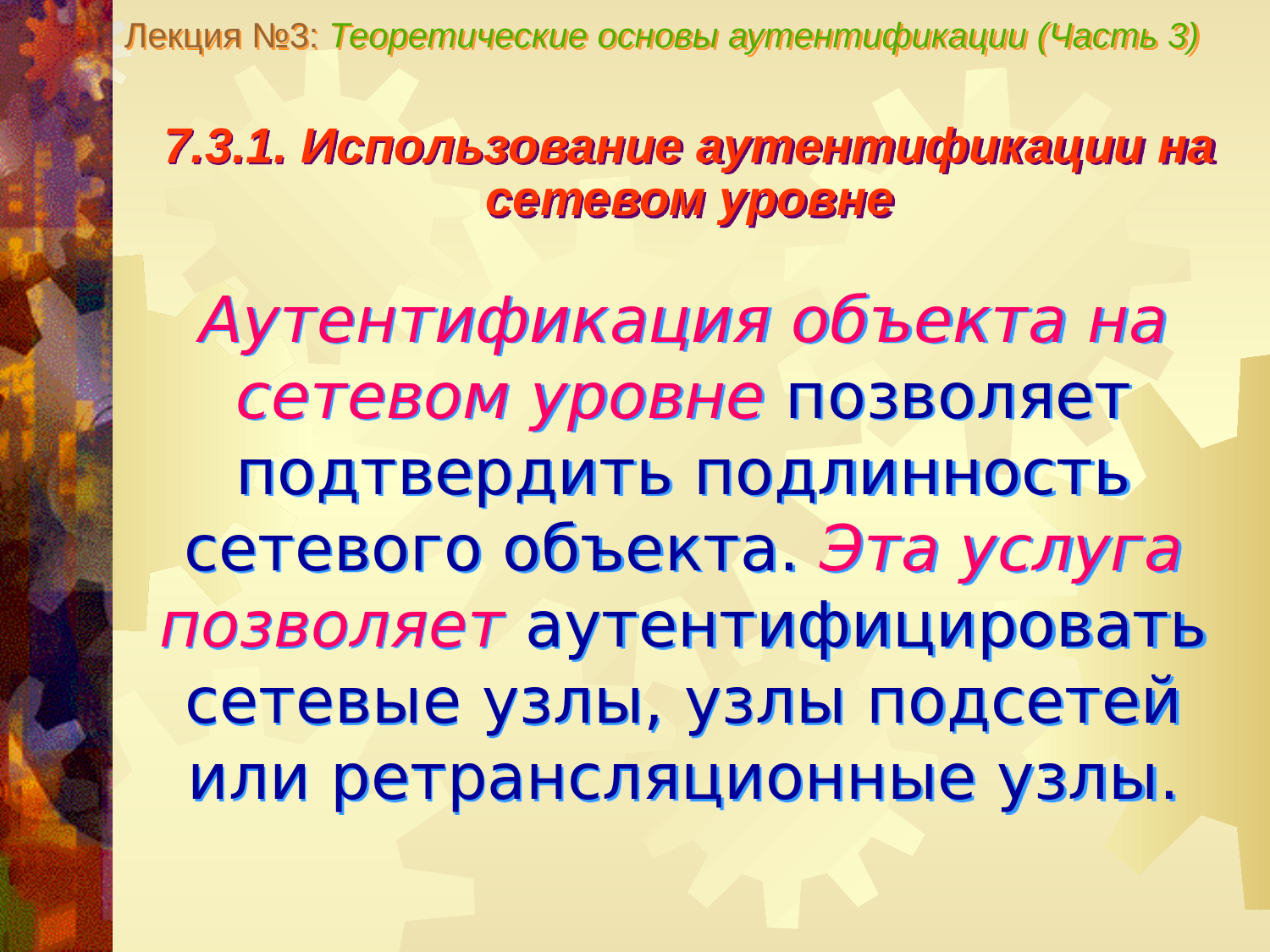

Лекция №3: Теоретические основы аутентификации (Часть 3)
7.3.1. Использование аутентификации на сетевом уровне
Аутентификация объекта на сетевом уровне позволяет подтвердить подлинность сетевого объекта. Эта услуга позволяет аутентифицировать сетевые узлы, узлы подсетей или ретрансляционные узлы.